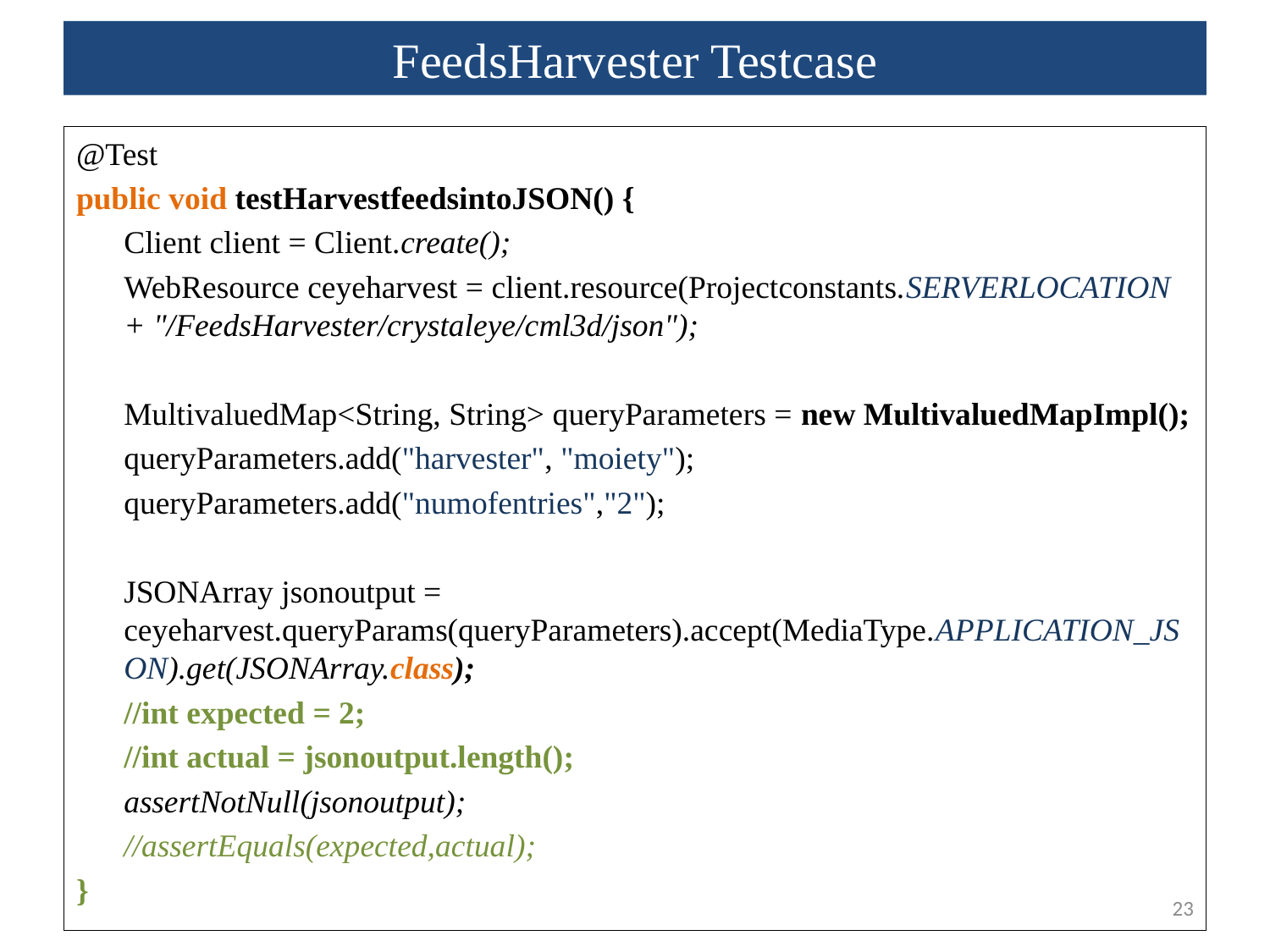

# FeedsHarvester Testcase
@Test
public void testHarvestfeedsintoJSON() {
	Client client = Client.create();
	WebResource ceyeharvest = client.resource(Projectconstants.SERVERLOCATION + "/FeedsHarvester/crystaleye/cml3d/json");

	MultivaluedMap<String, String> queryParameters = new MultivaluedMapImpl();
	queryParameters.add("harvester", "moiety");
	queryParameters.add("numofentries","2");

	JSONArray jsonoutput = ceyeharvest.queryParams(queryParameters).accept(MediaType.APPLICATION_JSON).get(JSONArray.class);
	//int expected = 2;
	//int actual = jsonoutput.length();
	assertNotNull(jsonoutput);
	//assertEquals(expected,actual);
}
23